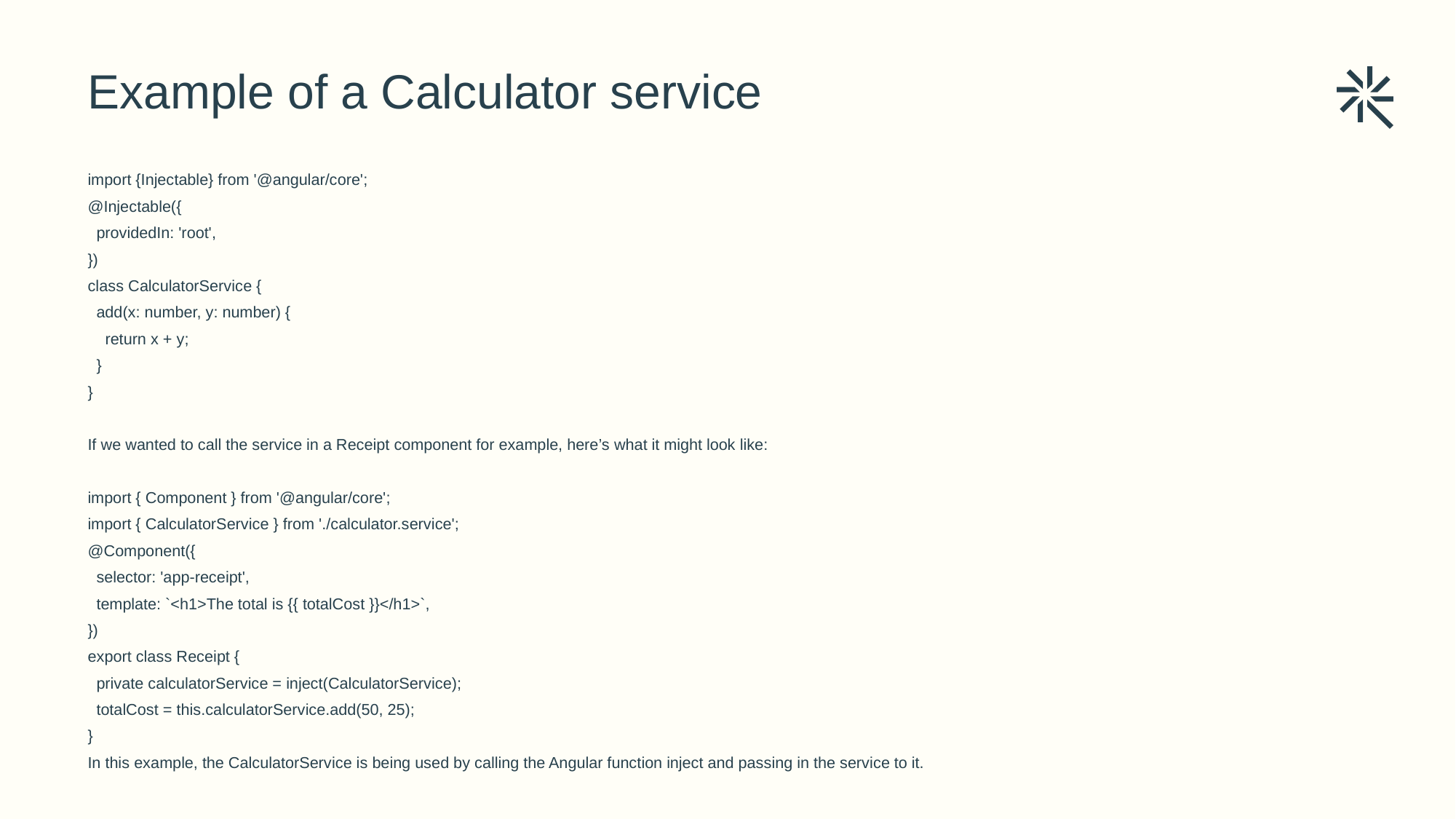

# Example of a Calculator service
import {Injectable} from '@angular/core';
@Injectable({
  providedIn: 'root',
})
class CalculatorService {
  add(x: number, y: number) {
    return x + y;
  }
}

If we wanted to call the service in a Receipt component for example, here’s what it might look like:

import { Component } from '@angular/core';
import { CalculatorService } from './calculator.service';
@Component({
  selector: 'app-receipt',
  template: `<h1>The total is {{ totalCost }}</h1>`,
})
export class Receipt {
  private calculatorService = inject(CalculatorService);
  totalCost = this.calculatorService.add(50, 25);
}
In this example, the CalculatorService is being used by calling the Angular function inject and passing in the service to it.